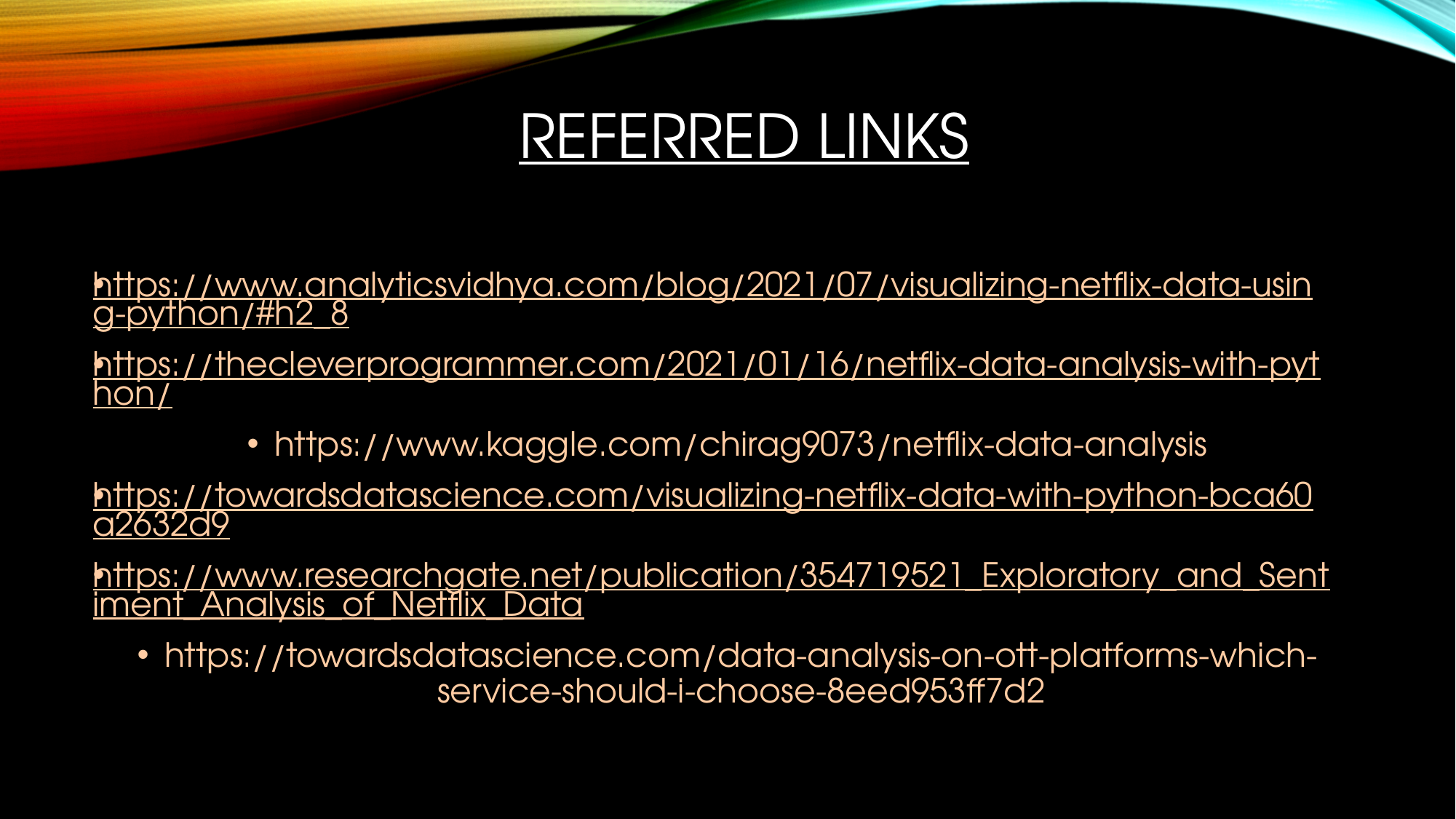

# REFERRED LINKS
https://www.analyticsvidhya.com/blog/2021/07/visualizing-netflix-data-using-python/#h2_8
https://thecleverprogrammer.com/2021/01/16/netflix-data-analysis-with-python/
https://www.kaggle.com/chirag9073/netflix-data-analysis
https://towardsdatascience.com/visualizing-netflix-data-with-python-bca60a2632d9
https://www.researchgate.net/publication/354719521_Exploratory_and_Sentiment_Analysis_of_Netflix_Data
https://towardsdatascience.com/data-analysis-on-ott-platforms-which-service-should-i-choose-8eed953ff7d2